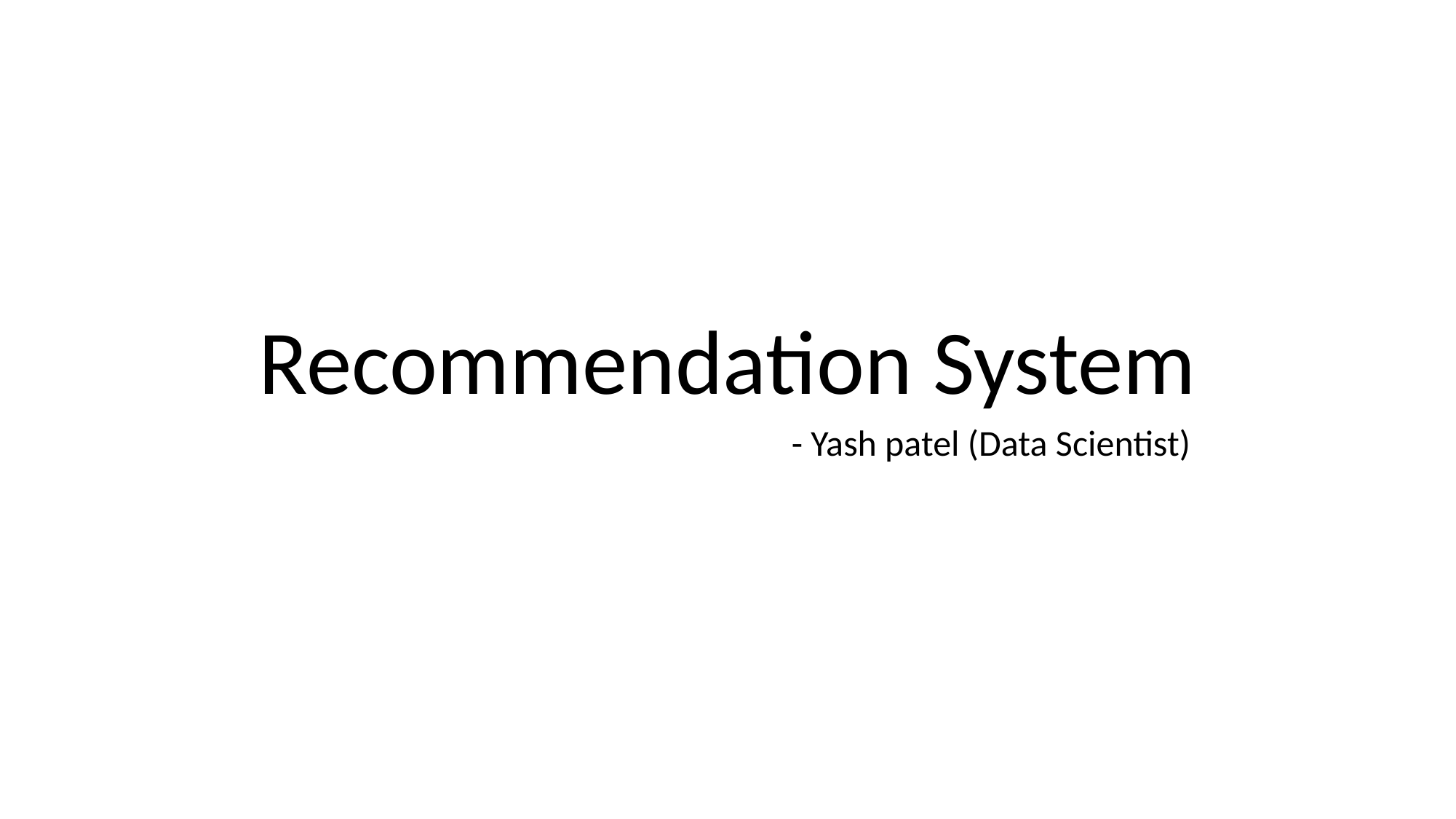

# Recommendation System
- Yash patel (Data Scientist)